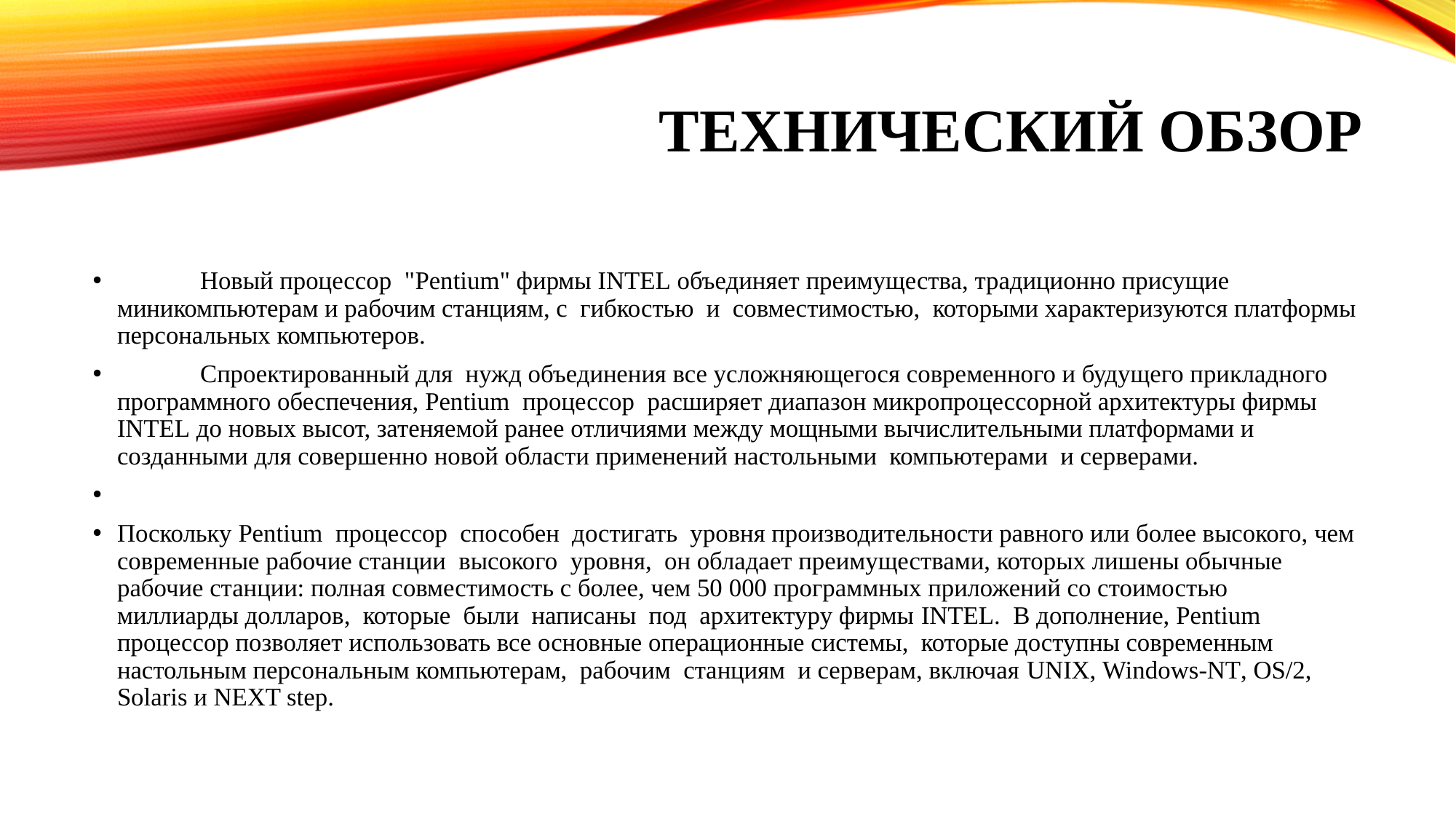

# Технический обзор
 	Новый процессор  "Pentium" фирмы INTEL объединяет преимущества, традиционно присущие миникомпьютерам и рабочим станциям, с  гибкостью  и  совместимостью,  которыми характеризуются платформы персональных компьютеров.
     	Спроектированный для  нужд объединения все усложняющегося современного и будущего прикладного программного обеспечения, Pentium  процессор  расширяет диапазон микропроцессорной архитектуры фирмы INTEL до новых высот, затеняемой ранее отличиями между мощными вычислительными платформами и созданными для совершенно новой области применений настольными  компьютерами  и серверами.

Поскольку Pentium  процессор  способен  достигать  уровня производительности равного или более высокого, чем современные рабочие станции  высокого  уровня,  он обладает преимуществами, которых лишены обычные рабочие станции: полная совместимость с более, чем 50 000 программных приложений со стоимостью  миллиарды долларов,  которые  были  написаны  под  архитектуру фирмы INTEL.  В дополнение, Pentium процессор позволяет использовать все основные операционные системы,  которые доступны современным настольным персональным компьютерам,  рабочим  станциям  и серверам, включая UNIX, Windows-NT, OS/2, Solaris и NEXT step.